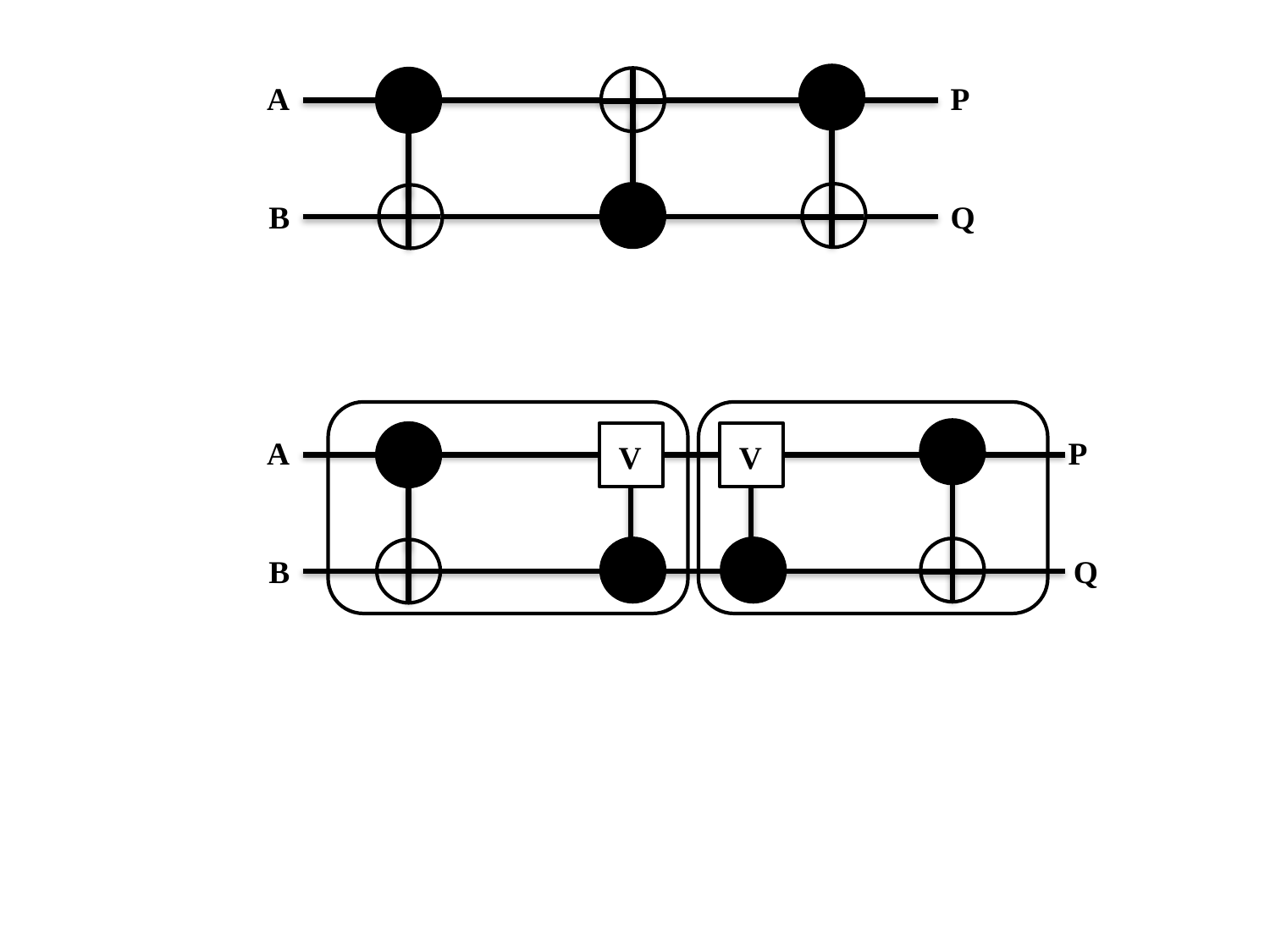

A
P

Q
B

A
P

Q
B

V
V